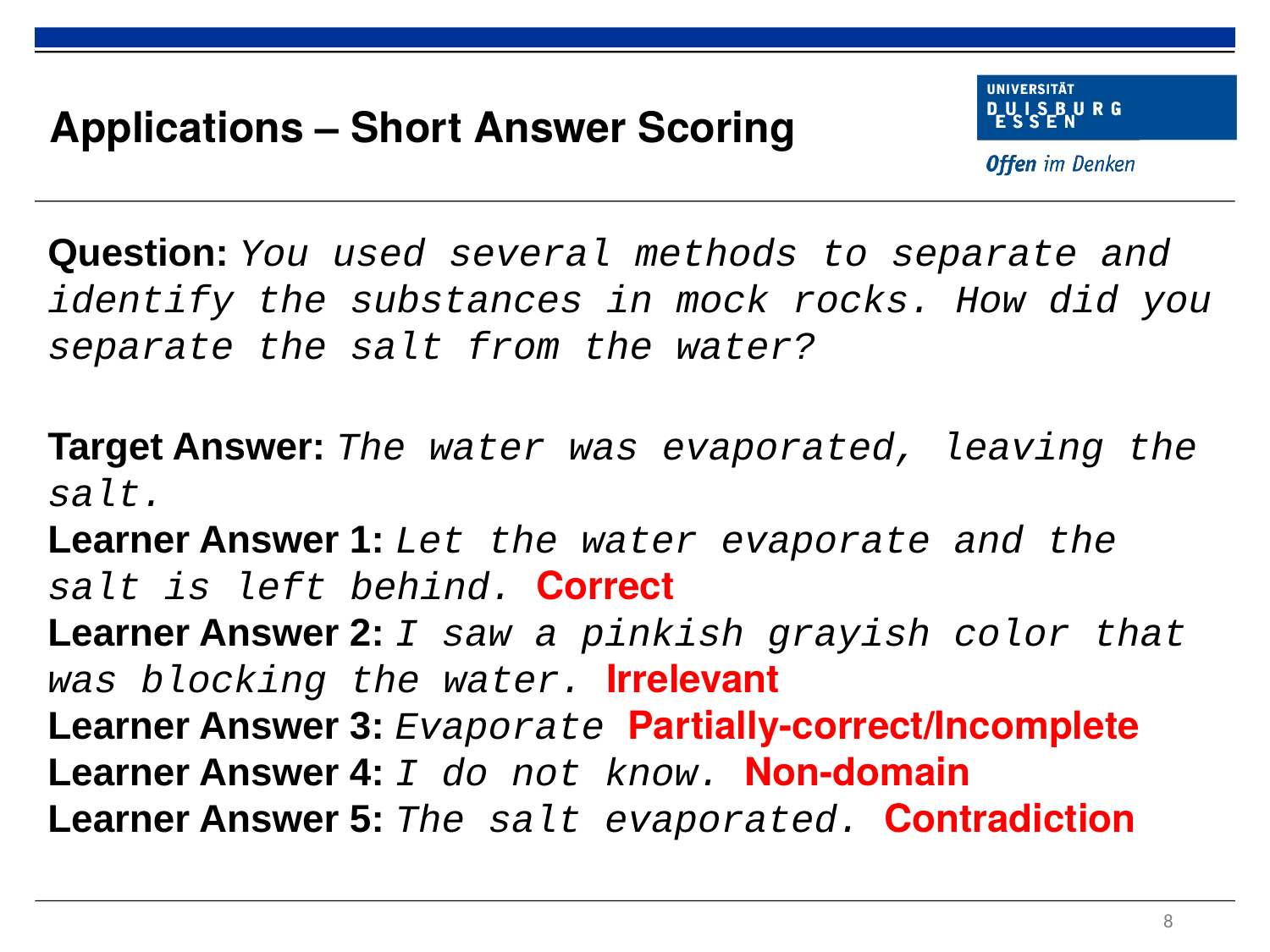

# Applications – Short Answer Scoring
Question: You used several methods to separate and identify the substances in mock rocks. How did you separate the salt from the water?
Target Answer: The water was evaporated, leaving the salt.
Learner Answer 1: Let the water evaporate and the salt is left behind. Correct
Learner Answer 2: I saw a pinkish grayish color that was blocking the water. Irrelevant
Learner Answer 3: Evaporate Partially-correct/Incomplete
Learner Answer 4: I do not know. Non-domain
Learner Answer 5: The salt evaporated. Contradiction